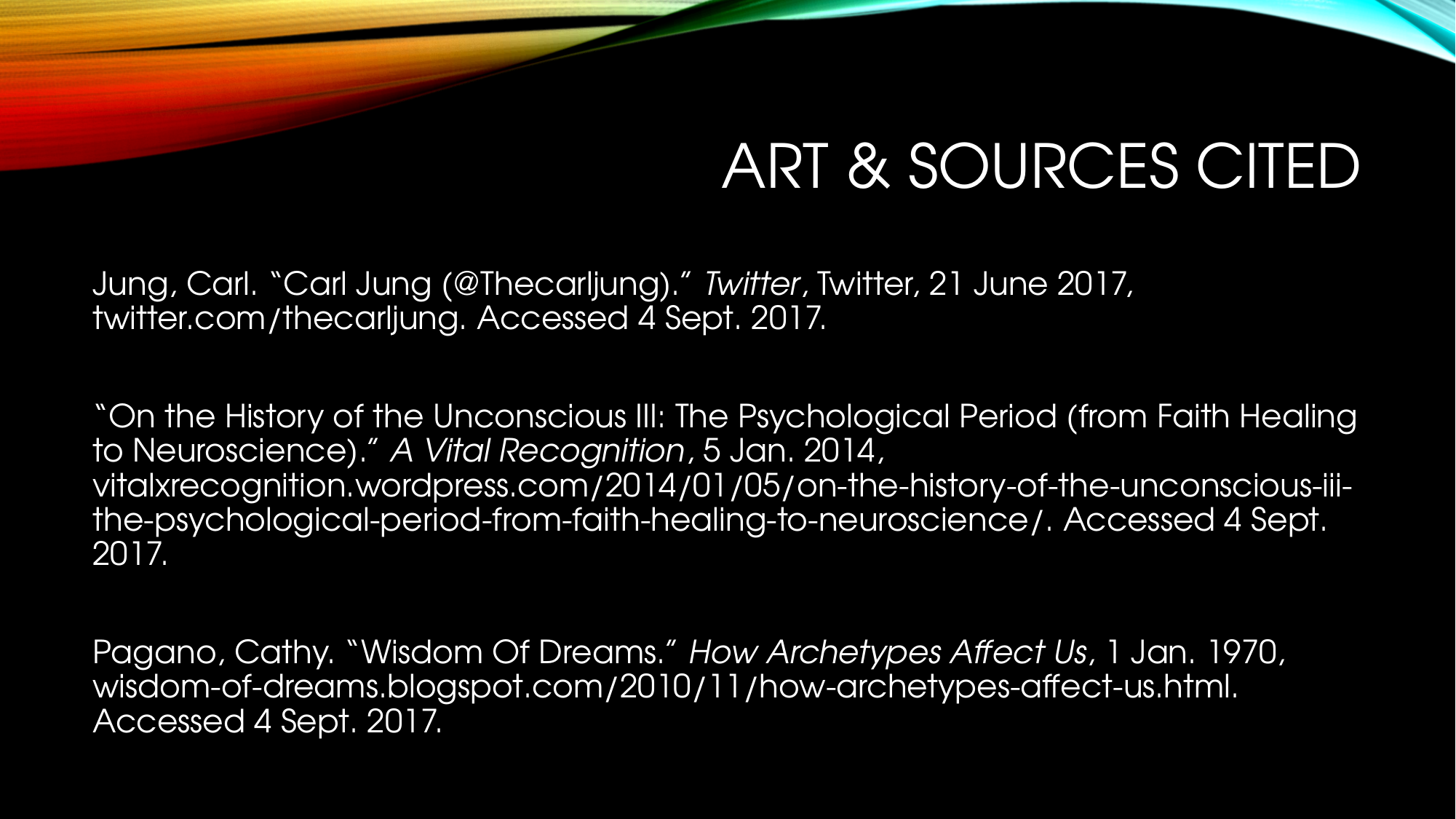

# Art & sources Cited
Jung, Carl. “Carl Jung (@Thecarljung).” Twitter, Twitter, 21 June 2017, twitter.com/thecarljung. Accessed 4 Sept. 2017.

“On the History of the Unconscious III: The Psychological Period (from Faith Healing to Neuroscience).” A Vital Recognition, 5 Jan. 2014, vitalxrecognition.wordpress.com/2014/01/05/on-the-history-of-the-unconscious-iii-the-psychological-period-from-faith-healing-to-neuroscience/. Accessed 4 Sept. 2017.

Pagano, Cathy. “Wisdom Of Dreams.” How Archetypes Affect Us, 1 Jan. 1970, wisdom-of-dreams.blogspot.com/2010/11/how-archetypes-affect-us.html. Accessed 4 Sept. 2017.